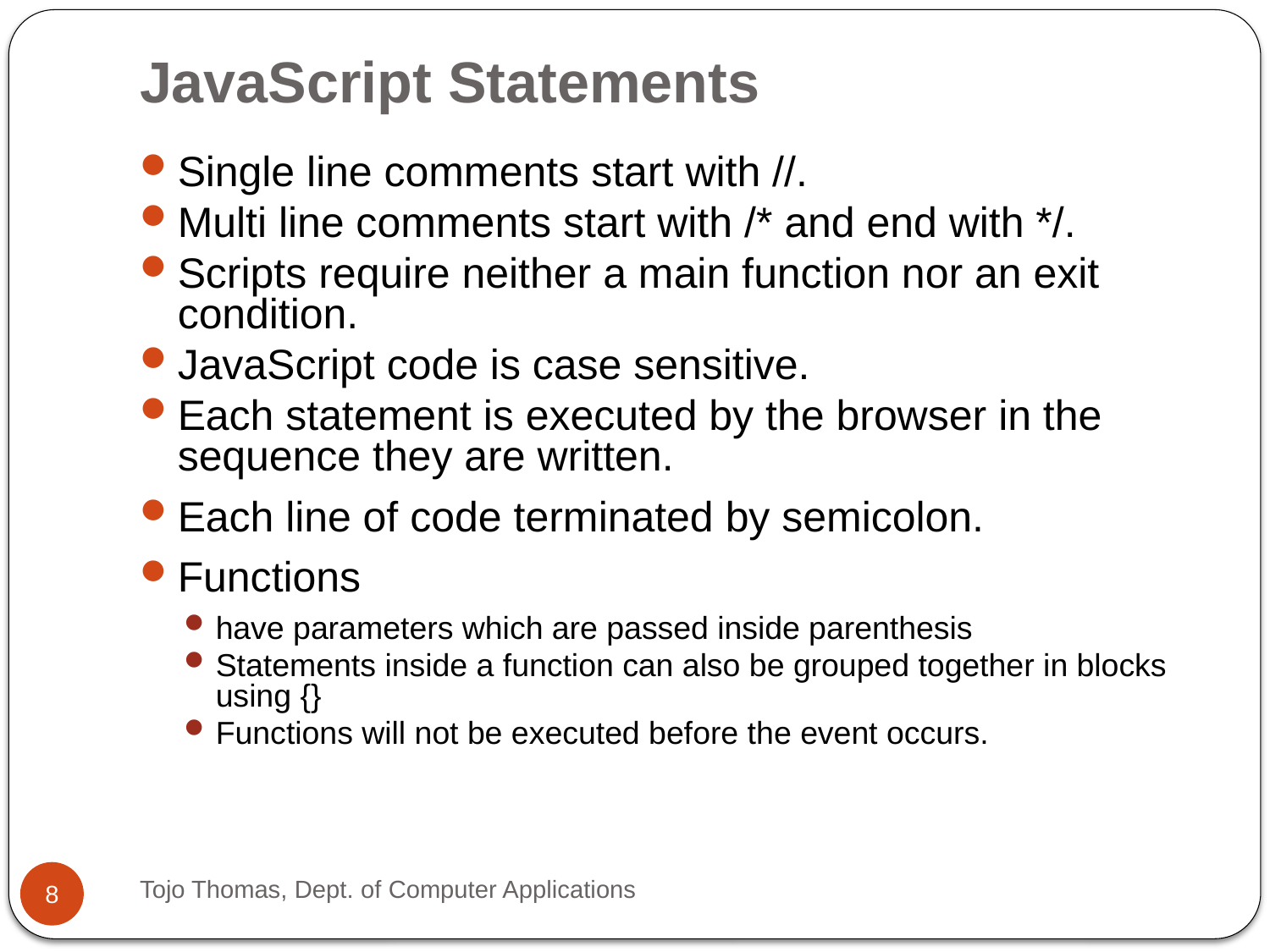

# JavaScript Statements
Single line comments start with //.
Multi line comments start with /* and end with */.
Scripts require neither a main function nor an exit condition.
JavaScript code is case sensitive.
Each statement is executed by the browser in the sequence they are written.
Each line of code terminated by semicolon.
Functions
have parameters which are passed inside parenthesis
Statements inside a function can also be grouped together in blocks using {}
Functions will not be executed before the event occurs.

Tojo Thomas, Dept. of Computer Applications
8